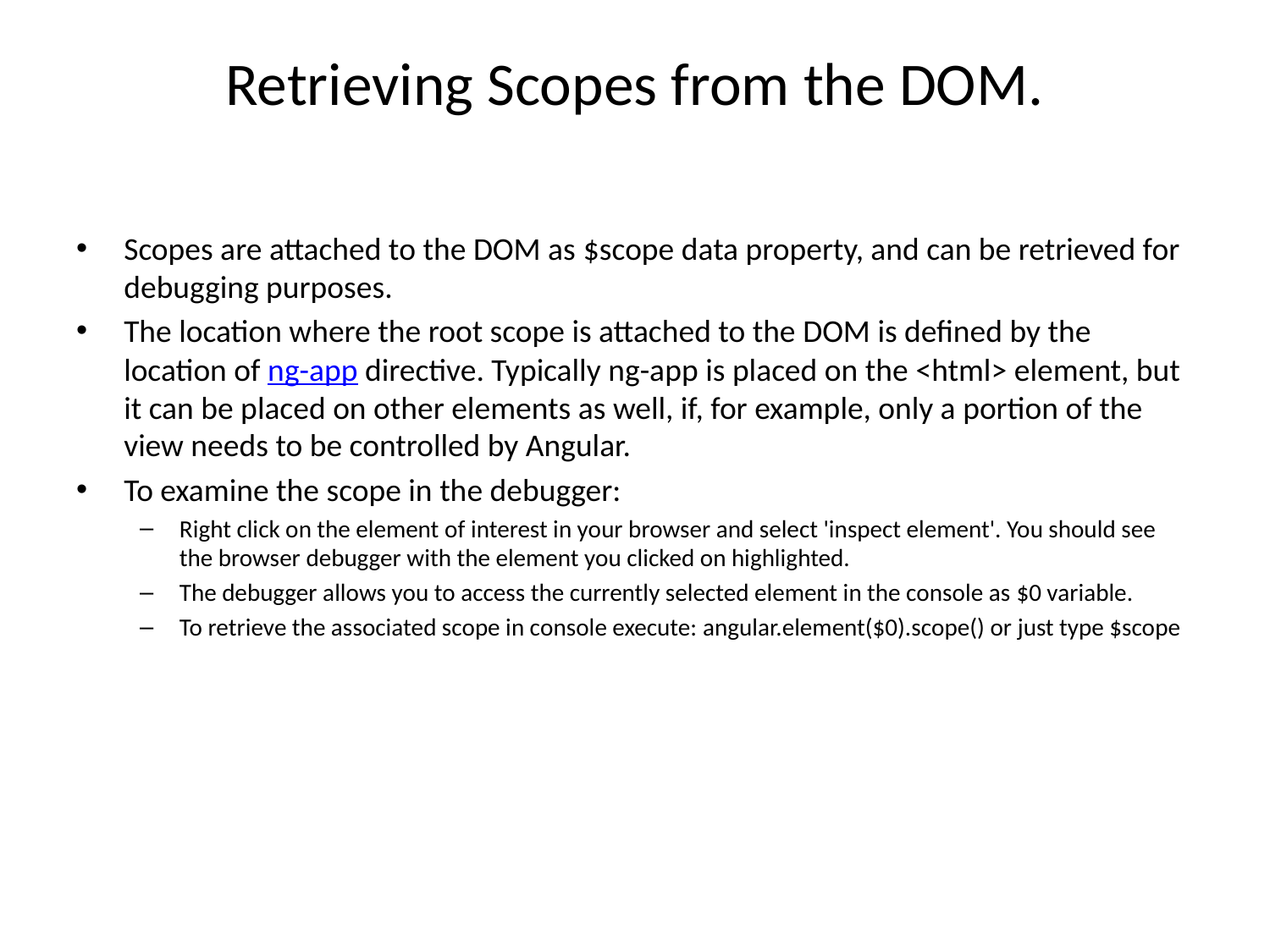

# Retrieving Scopes from the DOM.
Scopes are attached to the DOM as $scope data property, and can be retrieved for debugging purposes.
The location where the root scope is attached to the DOM is defined by the location of ng-app directive. Typically ng-app is placed on the <html> element, but it can be placed on other elements as well, if, for example, only a portion of the view needs to be controlled by Angular.
To examine the scope in the debugger:
Right click on the element of interest in your browser and select 'inspect element'. You should see the browser debugger with the element you clicked on highlighted.
The debugger allows you to access the currently selected element in the console as $0 variable.
To retrieve the associated scope in console execute: angular.element($0).scope() or just type $scope